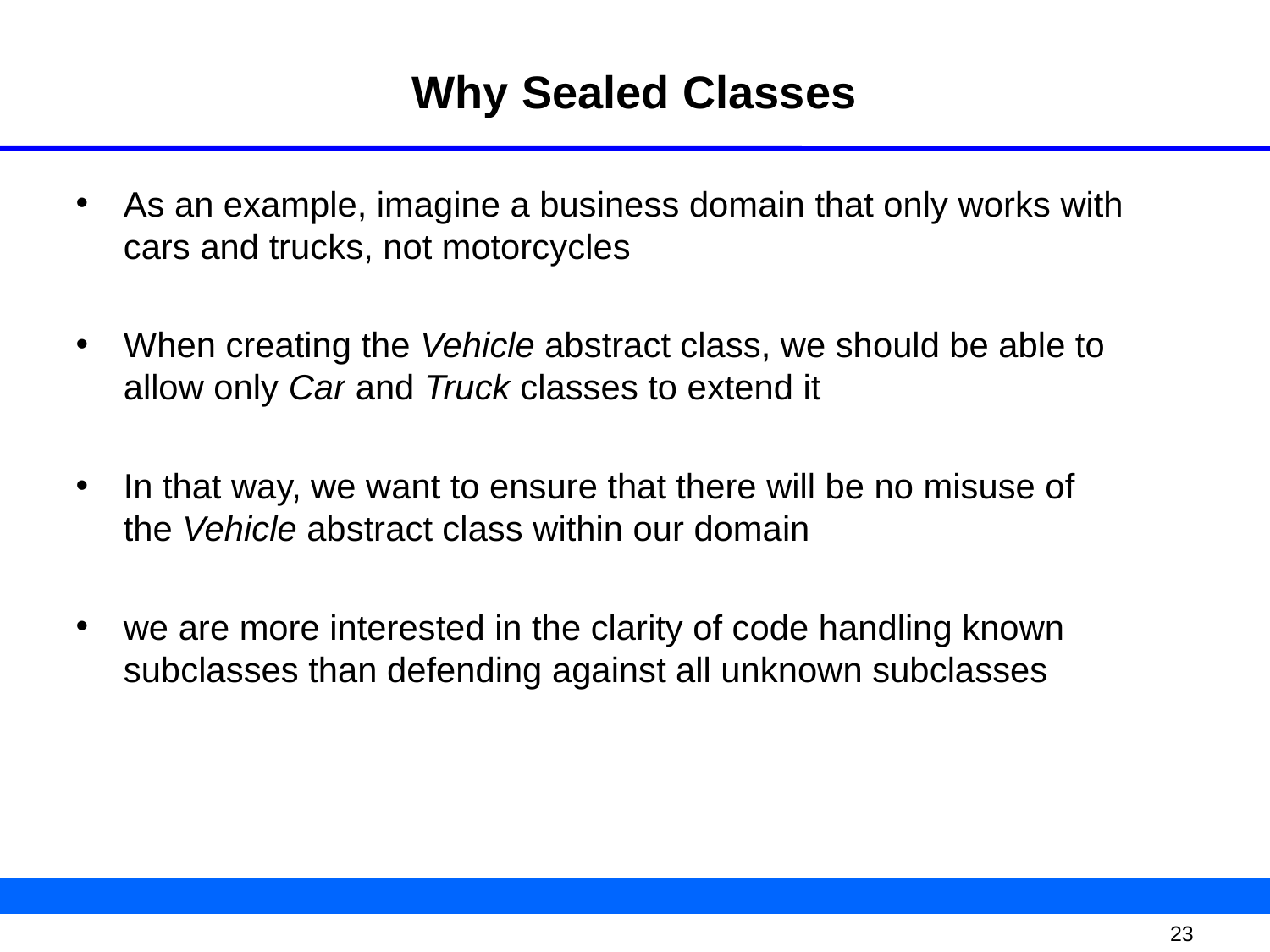

# Why Sealed Classes
As an example, imagine a business domain that only works with cars and trucks, not motorcycles

When creating the Vehicle abstract class, we should be able to allow only Car and Truck classes to extend it

In that way, we want to ensure that there will be no misuse of the Vehicle abstract class within our domain

we are more interested in the clarity of code handling known subclasses than defending against all unknown subclasses